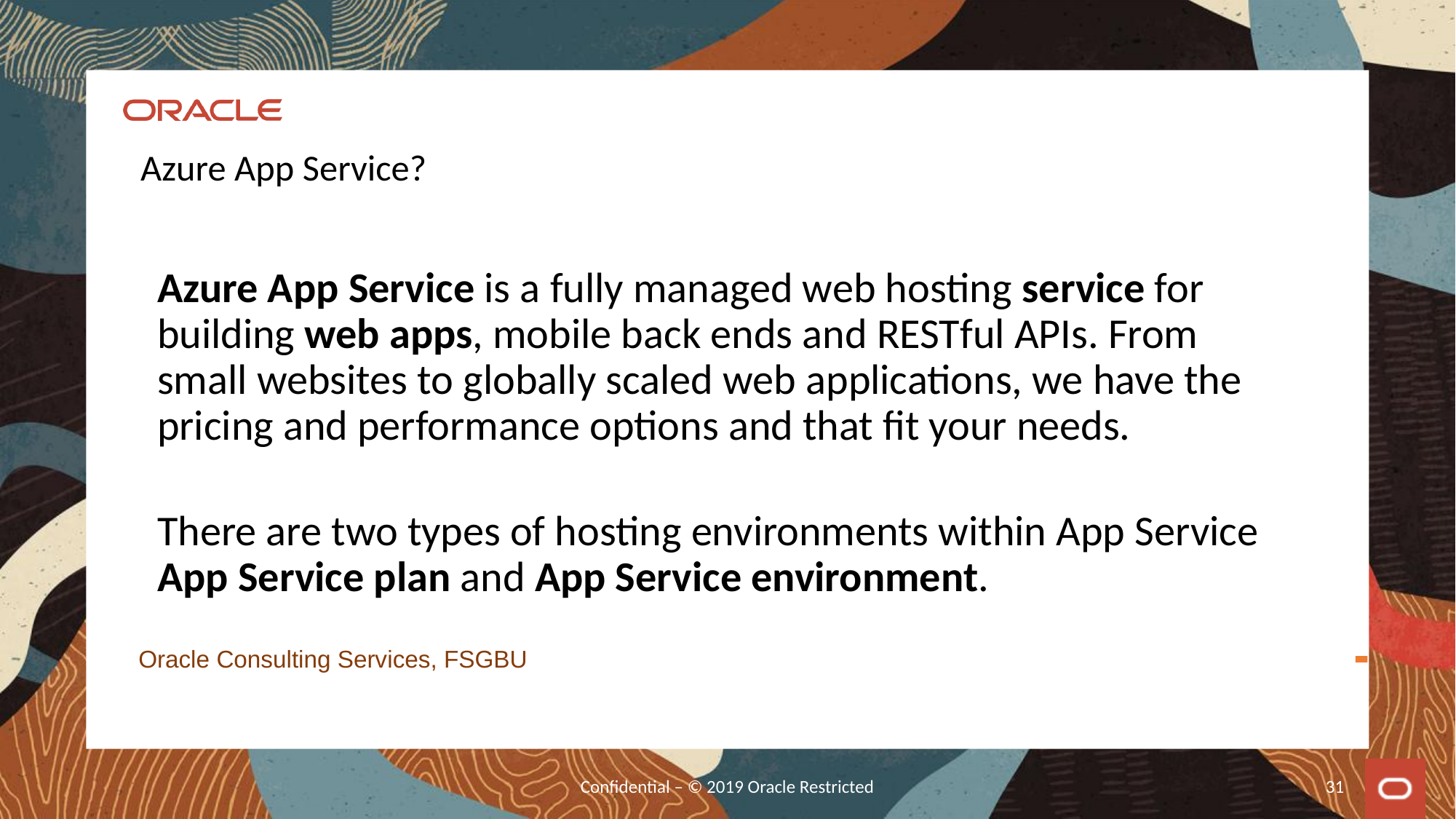

# Azure App Service?

Azure App Service is a fully managed web hosting service for building web apps, mobile back ends and RESTful APIs. From small websites to globally scaled web applications, we have the pricing and performance options and that fit your needs.

There are two types of hosting environments within App Service App Service plan and App Service environment.

Oracle Consulting Services, FSGBU
Confidential – © 2019 Oracle Restricted
31